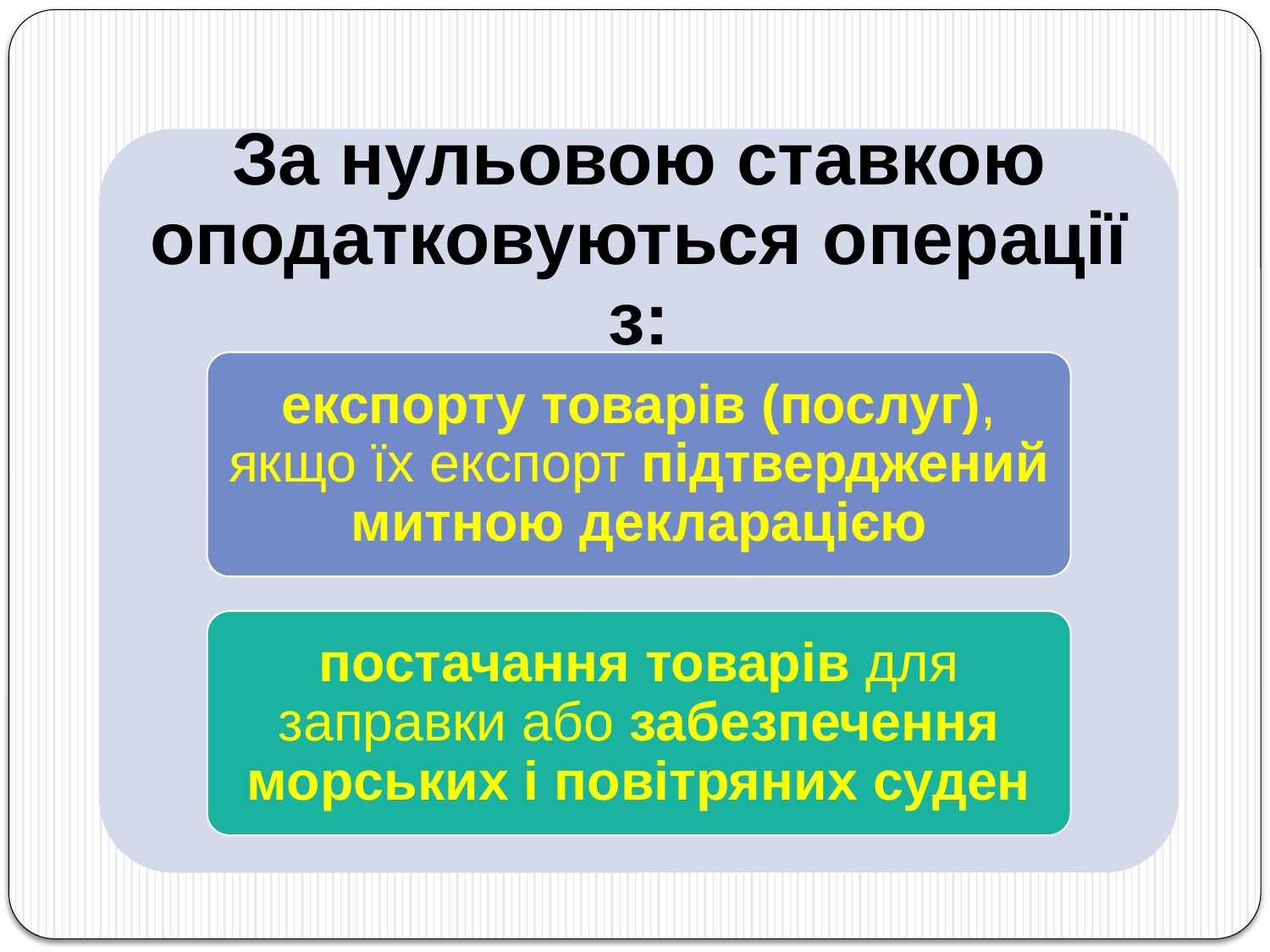

За нульовою ставкою оподатковуються операції з:
експорту товарів (послуг), якщо їх експорт підтверджений митною декларацією
постачання товарів для заправки або забезпечення морських і повітряних суден